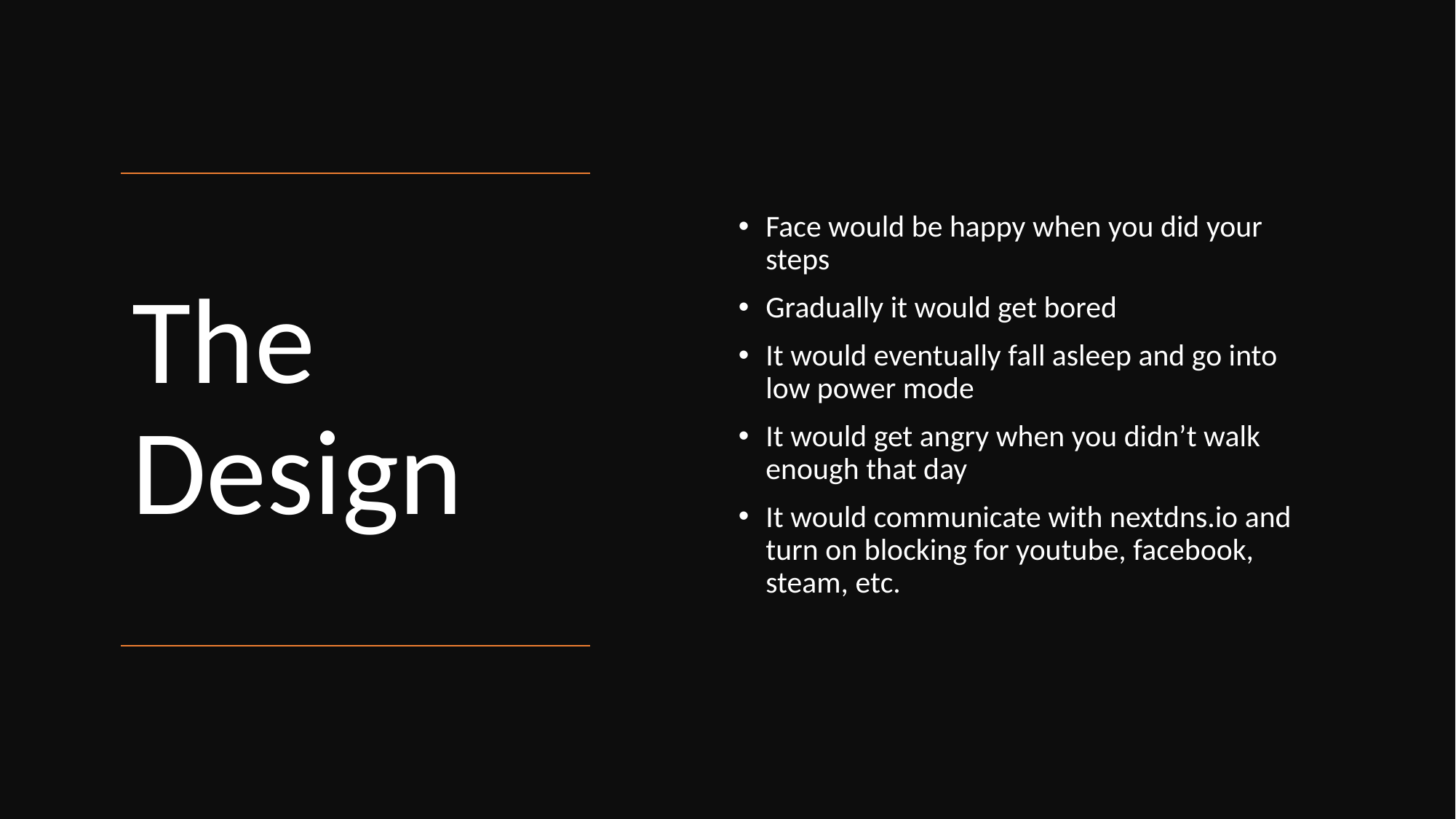

Face would be happy when you did your steps
Gradually it would get bored
It would eventually fall asleep and go into low power mode
It would get angry when you didn’t walk enough that day
It would communicate with nextdns.io and turn on blocking for youtube, facebook, steam, etc.
# The Design